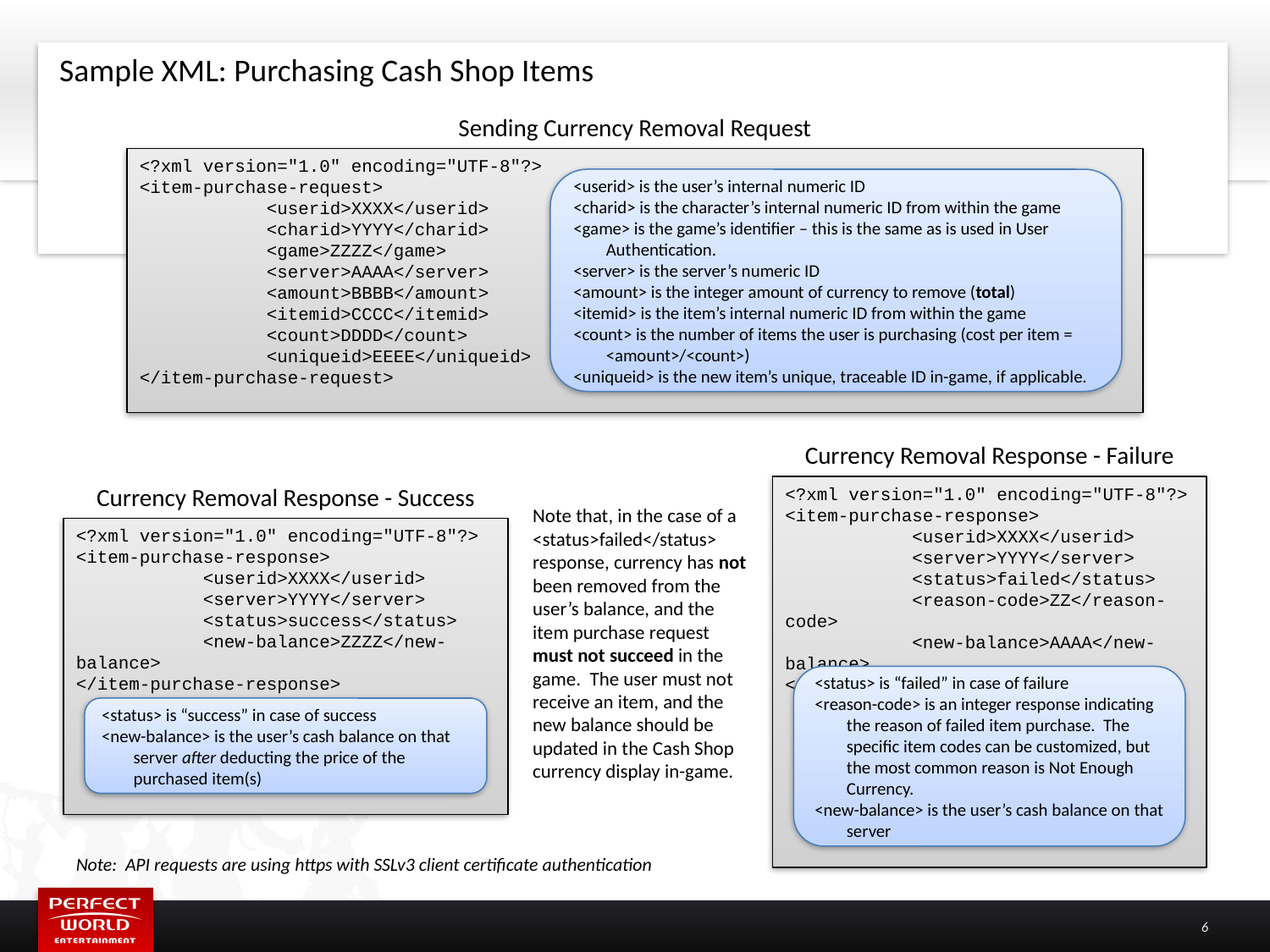

Sample XML: Purchasing Cash Shop Items
Sending Currency Removal Request
<?xml version="1.0" encoding="UTF-8"?>
<item-purchase-request>
	<userid>XXXX</userid>
	<charid>YYYY</charid>
	<game>ZZZZ</game>
	<server>AAAA</server>
	<amount>BBBB</amount>
	<itemid>CCCC</itemid>
	<count>DDDD</count>
	<uniqueid>EEEE</uniqueid>
</item-purchase-request>
<userid> is the user’s internal numeric ID
<charid> is the character’s internal numeric ID from within the game
<game> is the game’s identifier – this is the same as is used in User Authentication.
<server> is the server’s numeric ID
<amount> is the integer amount of currency to remove (total)
<itemid> is the item’s internal numeric ID from within the game
<count> is the number of items the user is purchasing (cost per item = <amount>/<count>)
<uniqueid> is the new item’s unique, traceable ID in-game, if applicable.
Currency Removal Response - Failure
Currency Removal Response - Success
<?xml version="1.0" encoding="UTF-8"?>
<item-purchase-response>
	<userid>XXXX</userid>
	<server>YYYY</server>
	<status>failed</status>
	<reason-code>ZZ</reason-code>
	<new-balance>AAAA</new-balance>
</item-purchase-response>
Note that, in the case of a <status>failed</status> response, currency has not been removed from the user’s balance, and the item purchase request must not succeed in the game.  The user must not receive an item, and the new balance should be updated in the Cash Shop currency display in-game.

<?xml version="1.0" encoding="UTF-8"?>
<item-purchase-response>
	<userid>XXXX</userid>
	<server>YYYY</server>
	<status>success</status>
	<new-balance>ZZZZ</new-balance>
</item-purchase-response>
<status> is “failed” in case of failure
<reason-code> is an integer response indicating the reason of failed item purchase.  The specific item codes can be customized, but the most common reason is Not Enough Currency.
<new-balance> is the user’s cash balance on that server
<status> is “success” in case of success
<new-balance> is the user’s cash balance on that server after deducting the price of the purchased item(s)
Note:  API requests are using https with SSLv3 client certificate authentication